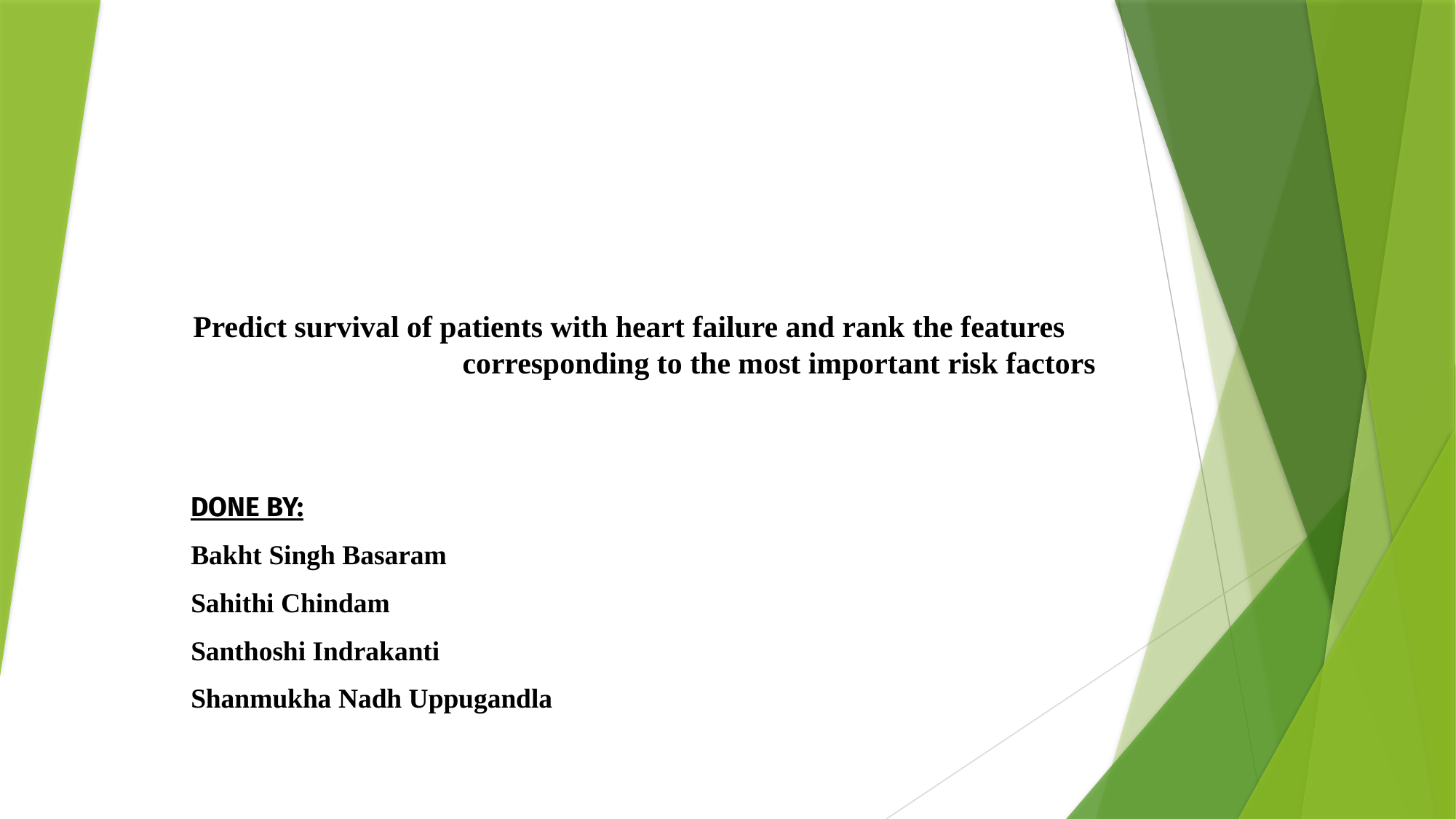

# Predict survival of patients with heart failure and rank the features     corresponding to the most important risk factors
DONE BY:
Bakht Singh Basaram
Sahithi Chindam
Santhoshi Indrakanti
Shanmukha Nadh Uppugandla